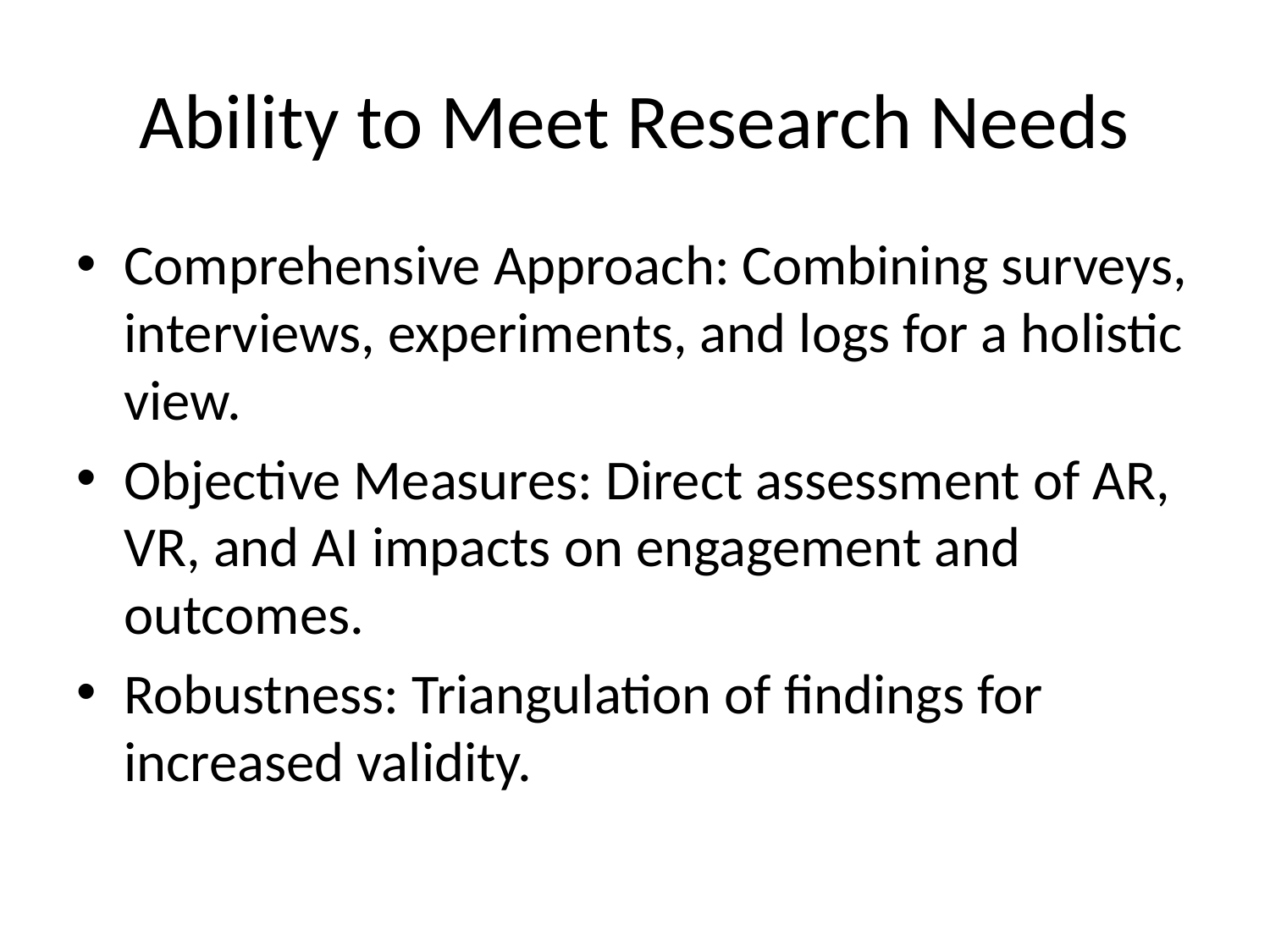

# Ability to Meet Research Needs
Comprehensive Approach: Combining surveys, interviews, experiments, and logs for a holistic view.
Objective Measures: Direct assessment of AR, VR, and AI impacts on engagement and outcomes.
Robustness: Triangulation of findings for increased validity.